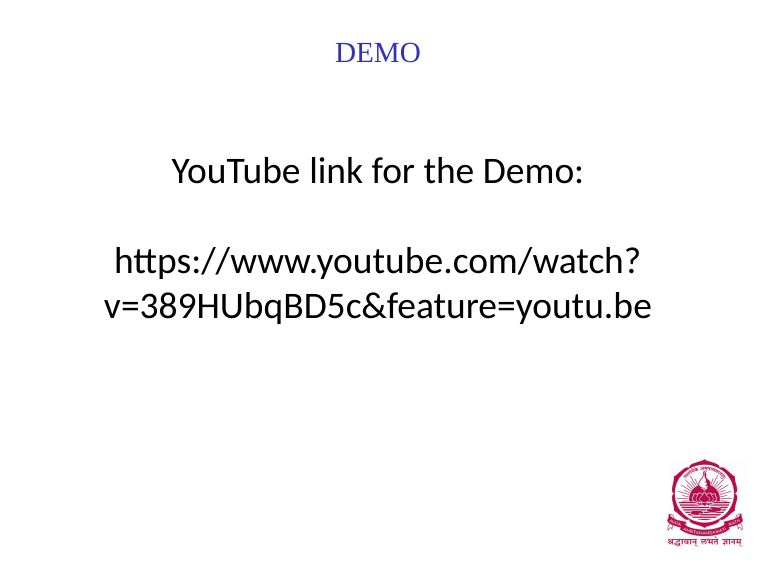

# DEMO
YouTube link for the Demo:

https://www.youtube.com/watch?v=389HUbqBD5c&feature=youtu.be